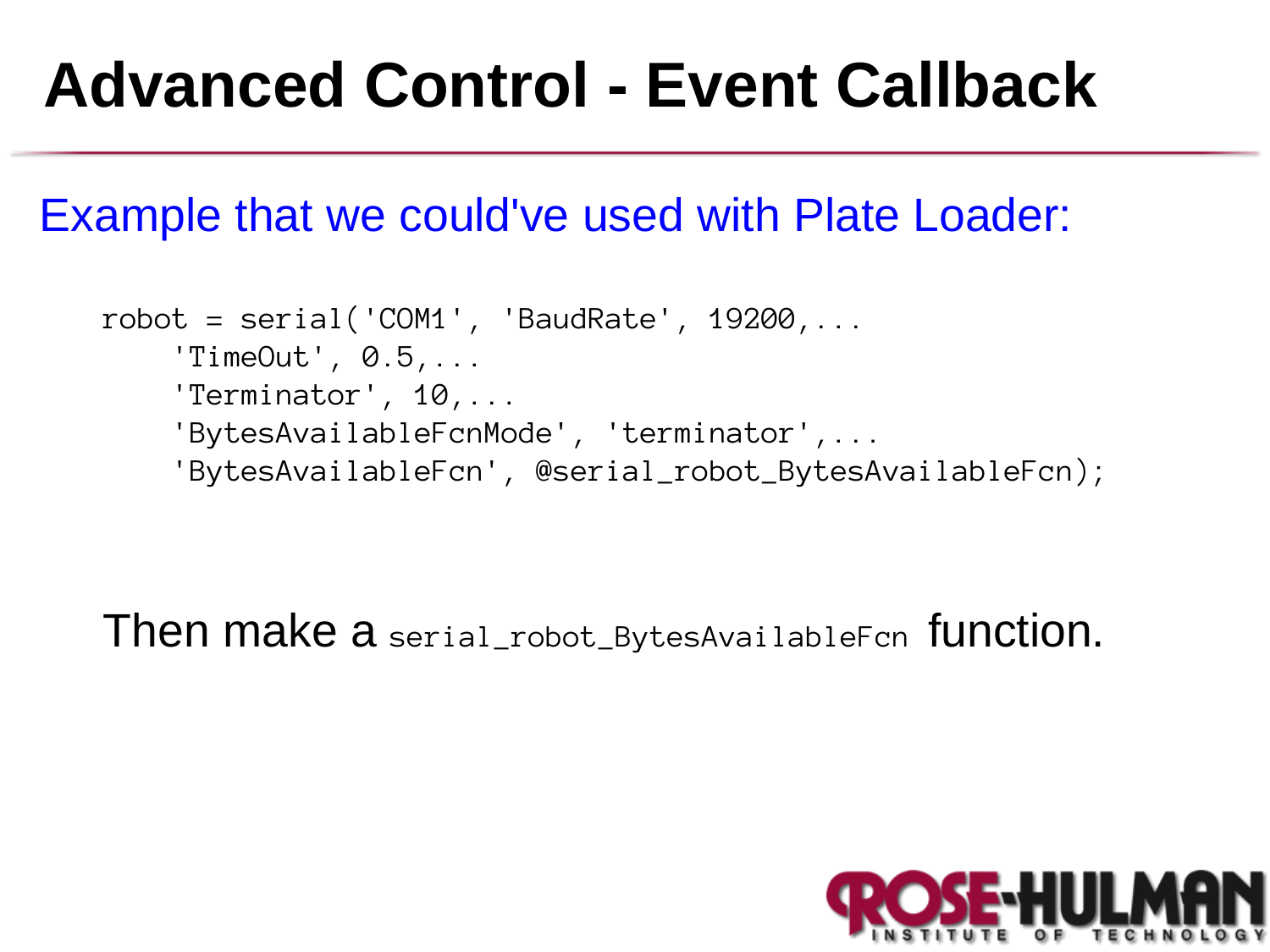

# Advanced Control - Event Callback
Example that we could've used with Plate Loader:
robot = serial('COM1', 'BaudRate', 19200,...
    'TimeOut', 0.5,...
    'Terminator', 10,...
    'BytesAvailableFcnMode', 'terminator',...
    'BytesAvailableFcn', @serial_robot_BytesAvailableFcn);

Then make a serial_robot_BytesAvailableFcn function.